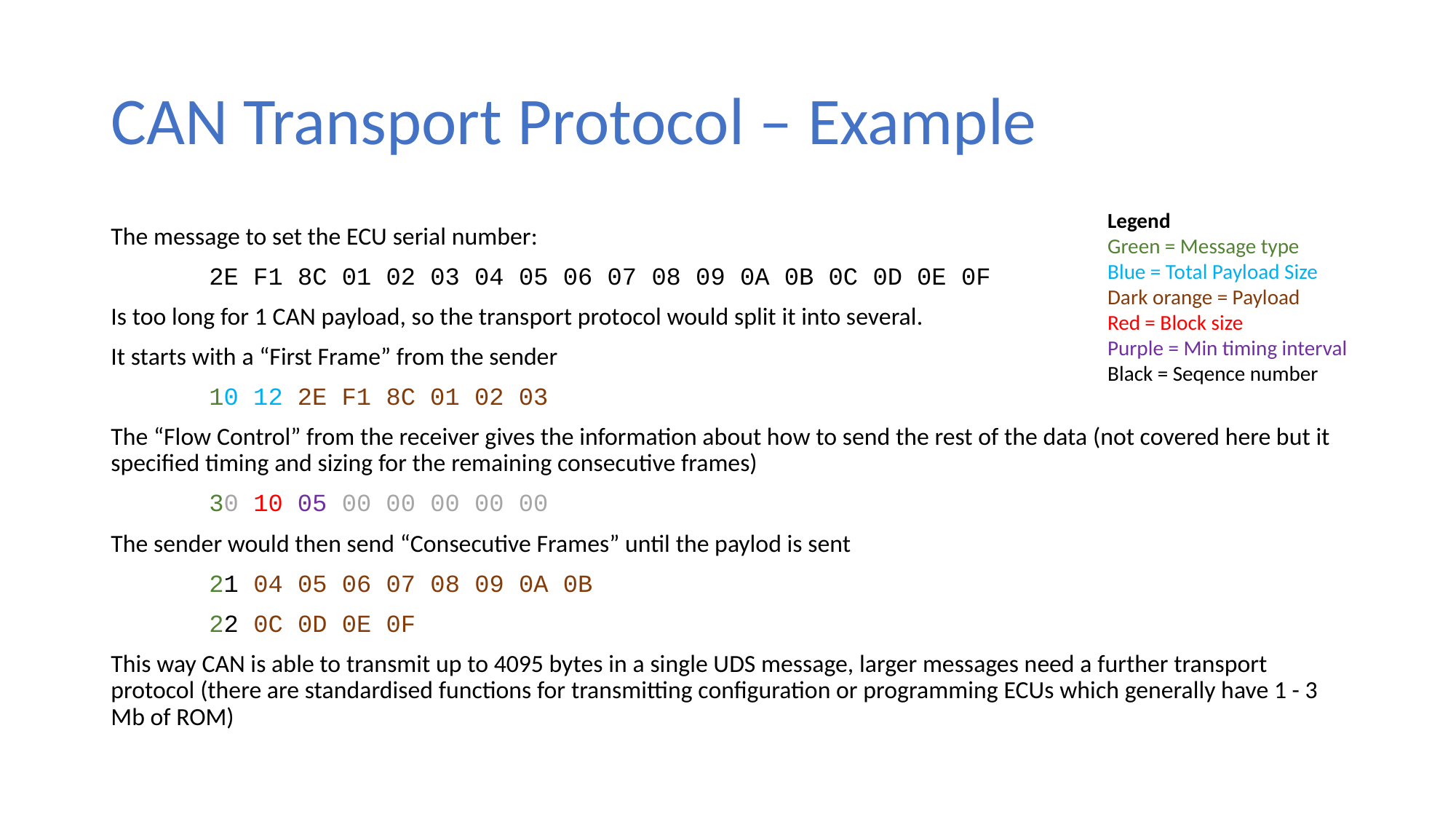

# CAN Transport Protocol – Example
Legend
Green = Message type
Blue = Total Payload Size
Dark orange = Payload
Red = Block size
Purple = Min timing interval
Black = Seqence number
The message to set the ECU serial number:
	2E F1 8C 01 02 03 04 05 06 07 08 09 0A 0B 0C 0D 0E 0F
Is too long for 1 CAN payload, so the transport protocol would split it into several.
It starts with a “First Frame” from the sender
	10 12 2E F1 8C 01 02 03
The “Flow Control” from the receiver gives the information about how to send the rest of the data (not covered here but it specified timing and sizing for the remaining consecutive frames)
	30 10 05 00 00 00 00 00
The sender would then send “Consecutive Frames” until the paylod is sent
	21 04 05 06 07 08 09 0A 0B
	22 0C 0D 0E 0F
This way CAN is able to transmit up to 4095 bytes in a single UDS message, larger messages need a further transport protocol (there are standardised functions for transmitting configuration or programming ECUs which generally have 1 - 3 Mb of ROM)